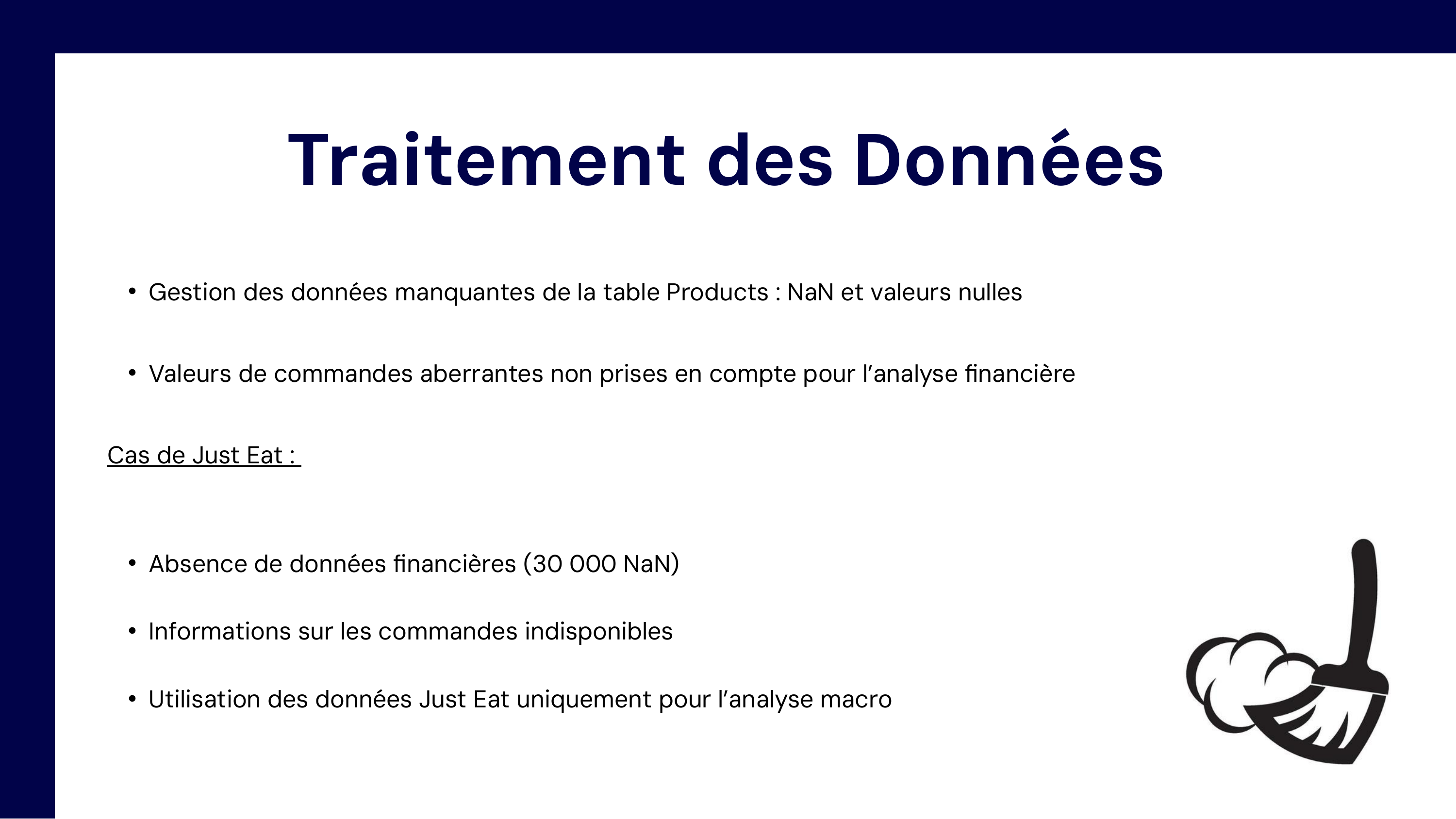

Traitement des Données

Gestion des données manquantes de la table Products : NaN et valeurs nulles

Valeurs de commandes aberrantes non prises en compte pour l’analyse financière

Cas de Just Eat :

Absence de données financières (30 000 NaN)
Informations sur les commandes indisponibles
Utilisation des données Just Eat uniquement pour l’analyse macro